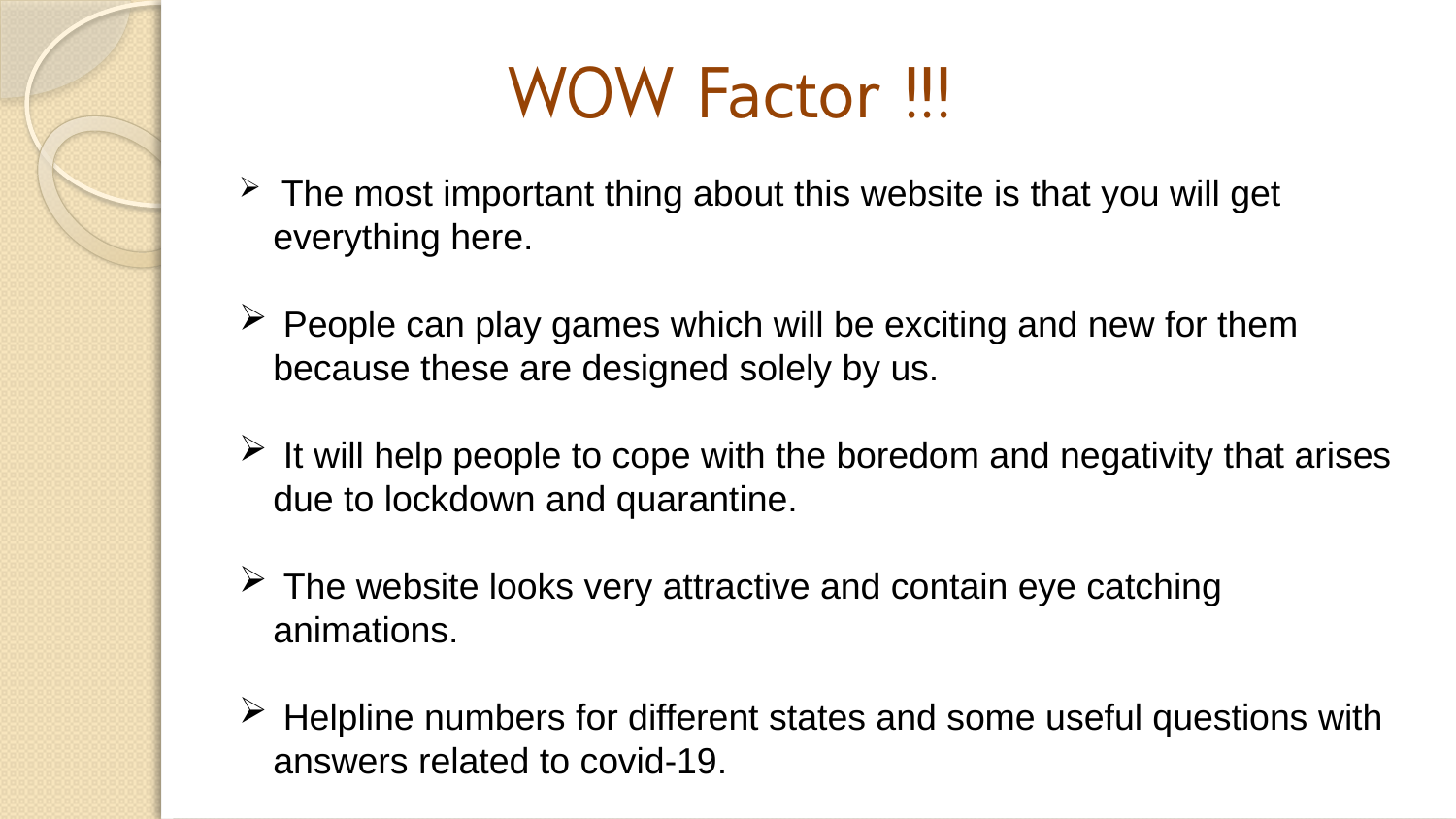

# WOW Factor !!!
 The most important thing about this website is that you will get everything here.

 People can play games which will be exciting and new for them because these are designed solely by us.

 It will help people to cope with the boredom and negativity that arises due to lockdown and quarantine.

 The website looks very attractive and contain eye catching animations.

 Helpline numbers for different states and some useful questions with answers related to covid-19.